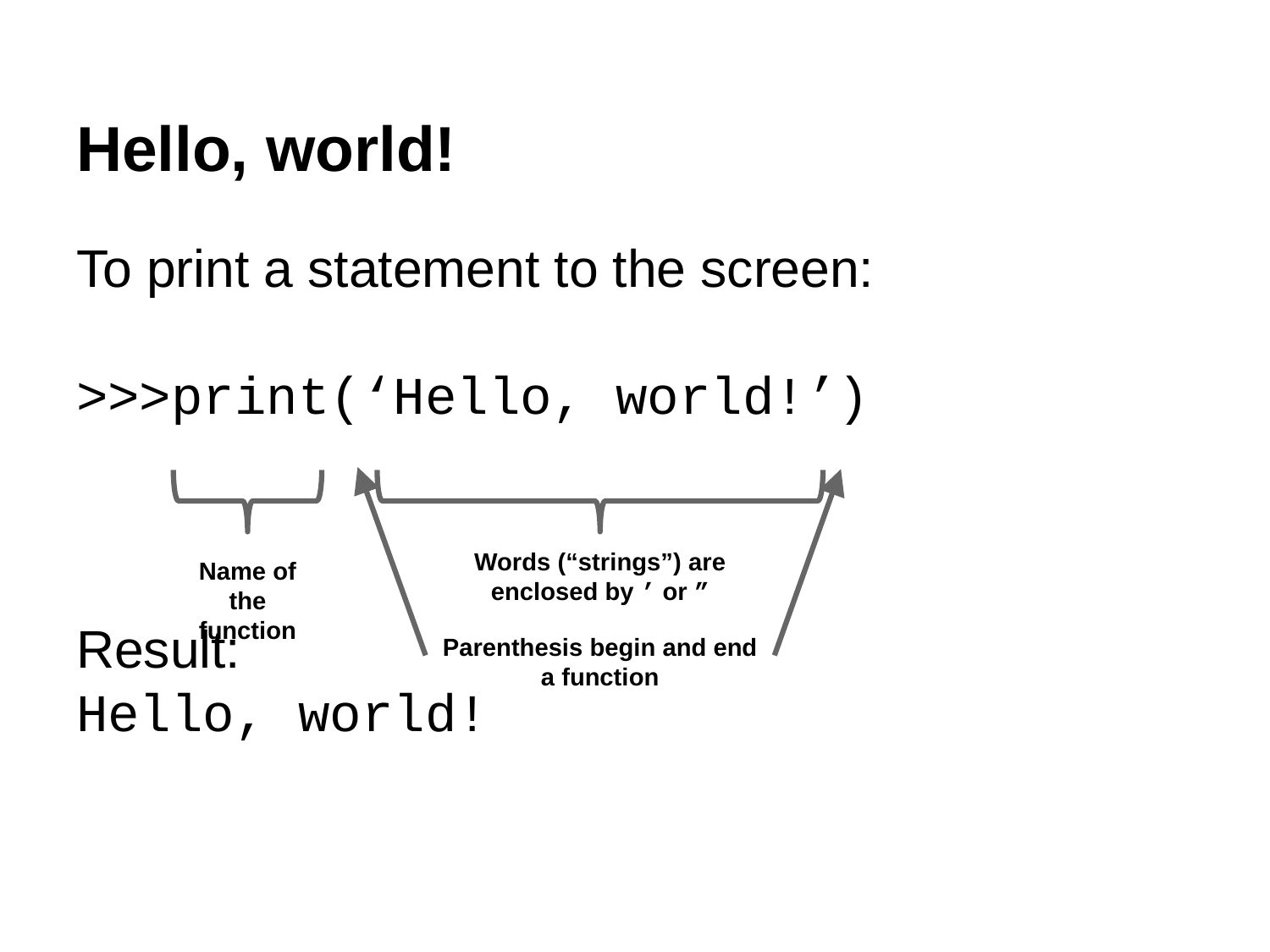

# Hello, world!
To print a statement to the screen:

>>>print(‘Hello, world!’)

Result:
Hello, world!

Words (“strings”) are enclosed by ’ or ”
Name of the function
Parenthesis begin and end a function